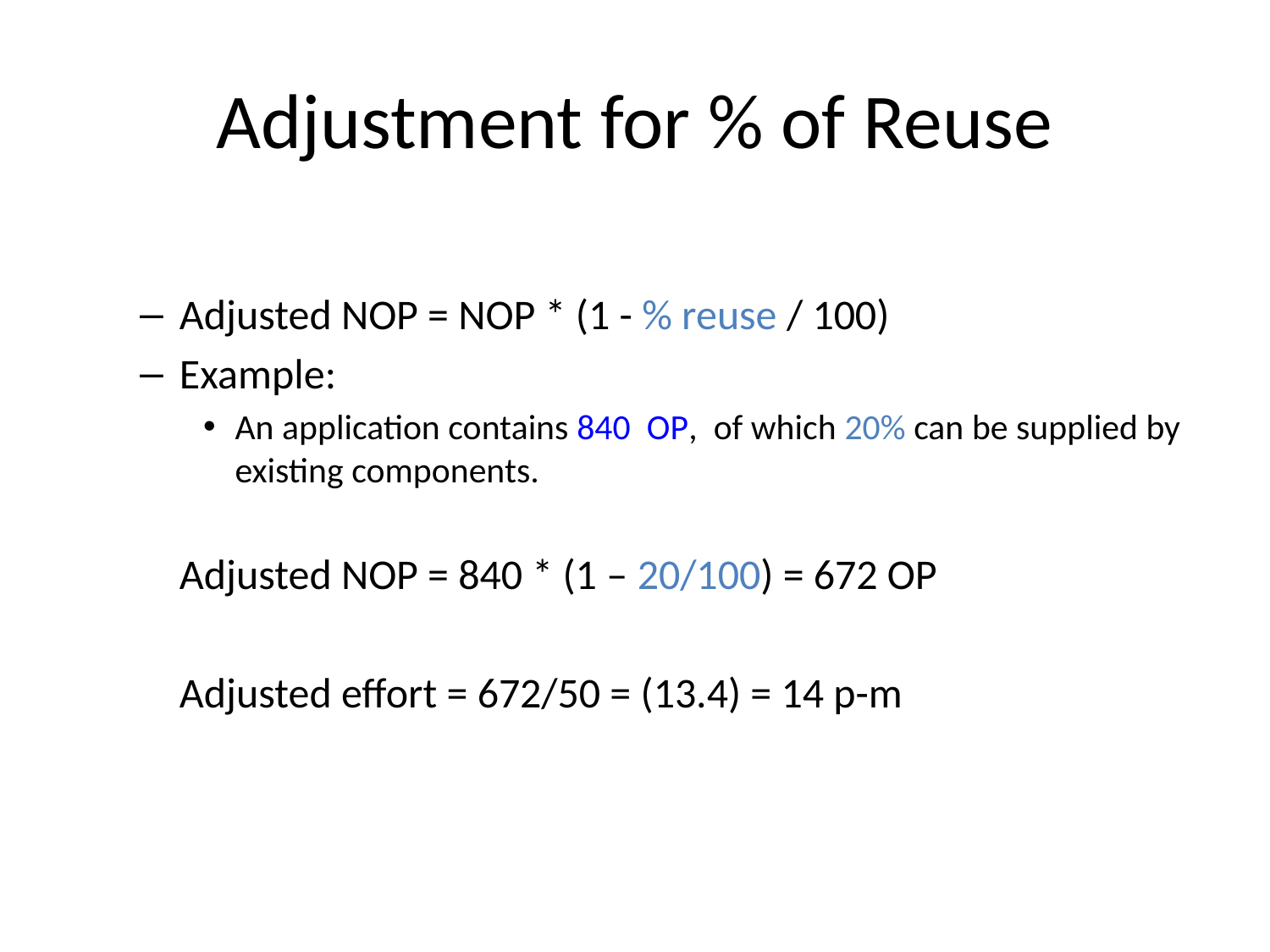

# Adjustment for % of Reuse

Adjusted NOP = NOP * (1 - % reuse / 100)
Example:
An application contains 840  OP,  of which 20% can be supplied by existing components.

	Adjusted NOP = 840 * (1 – 20/100) = 672 OP

	Adjusted effort = 672/50 = (13.4) = 14 p-m